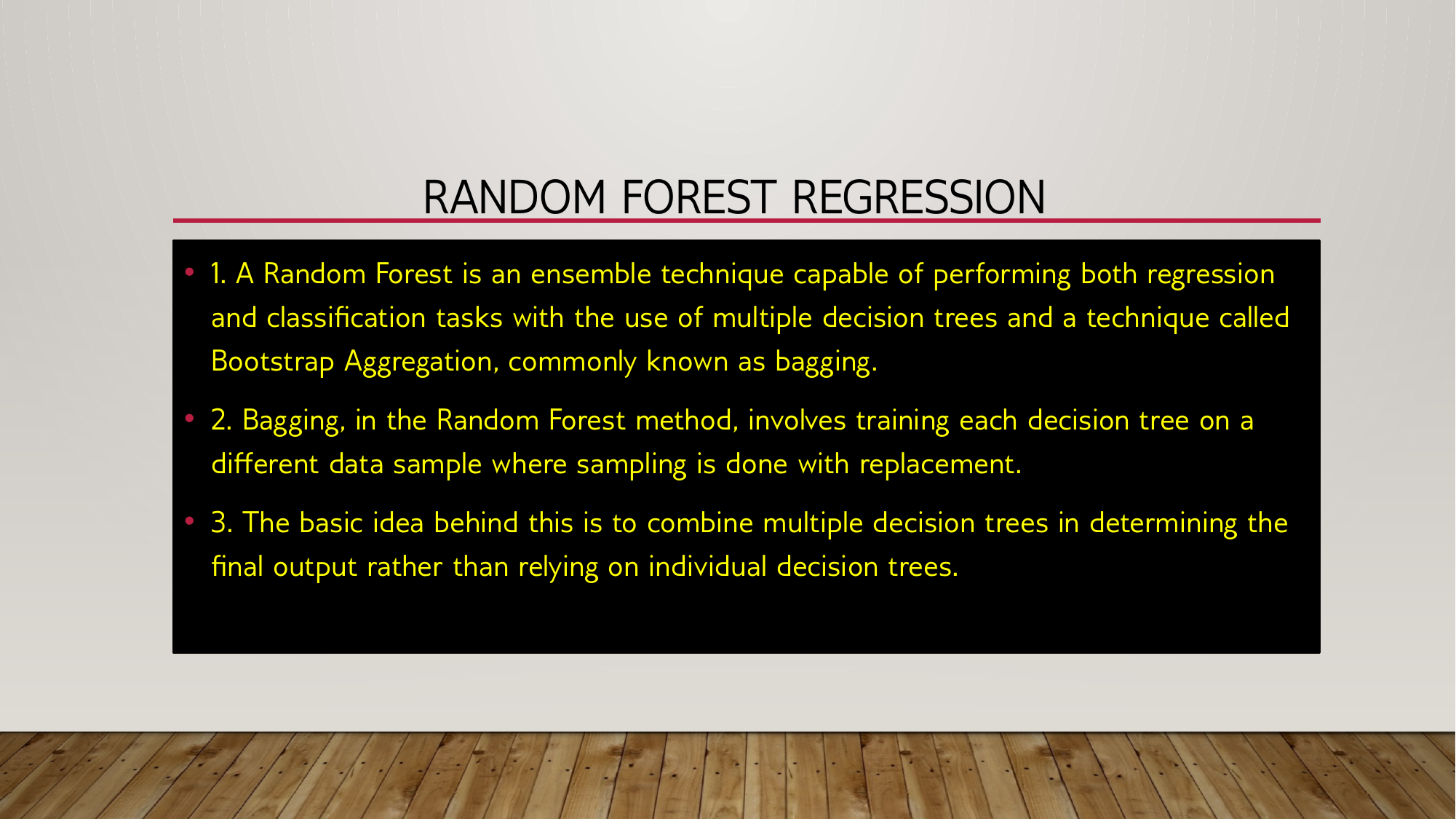

# Random forest regression
1. A Random Forest is an ensemble technique capable of performing both regression and classification tasks with the use of multiple decision trees and a technique called 	Bootstrap Aggregation, commonly known as bagging.
2. Bagging, in the Random Forest method, involves training each decision tree on a different data sample where sampling is done with replacement.
3. The basic idea behind this is to combine multiple decision trees in determining the final output rather than relying on individual decision trees.